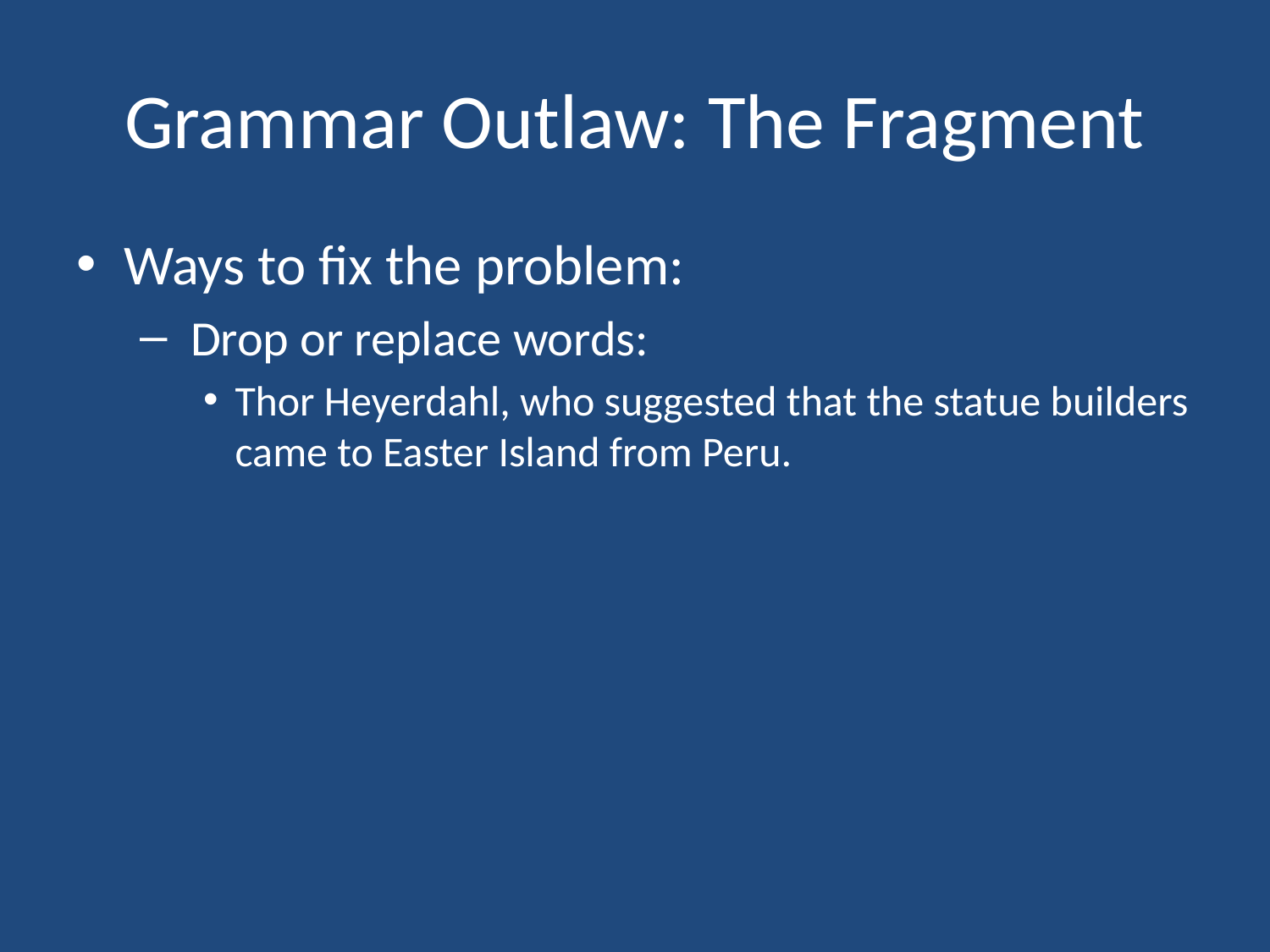

# Grammar Outlaw: The Fragment
Ways to fix the problem:
 Drop or replace words:
Thor Heyerdahl, who suggested that the statue builders came to Easter Island from Peru.